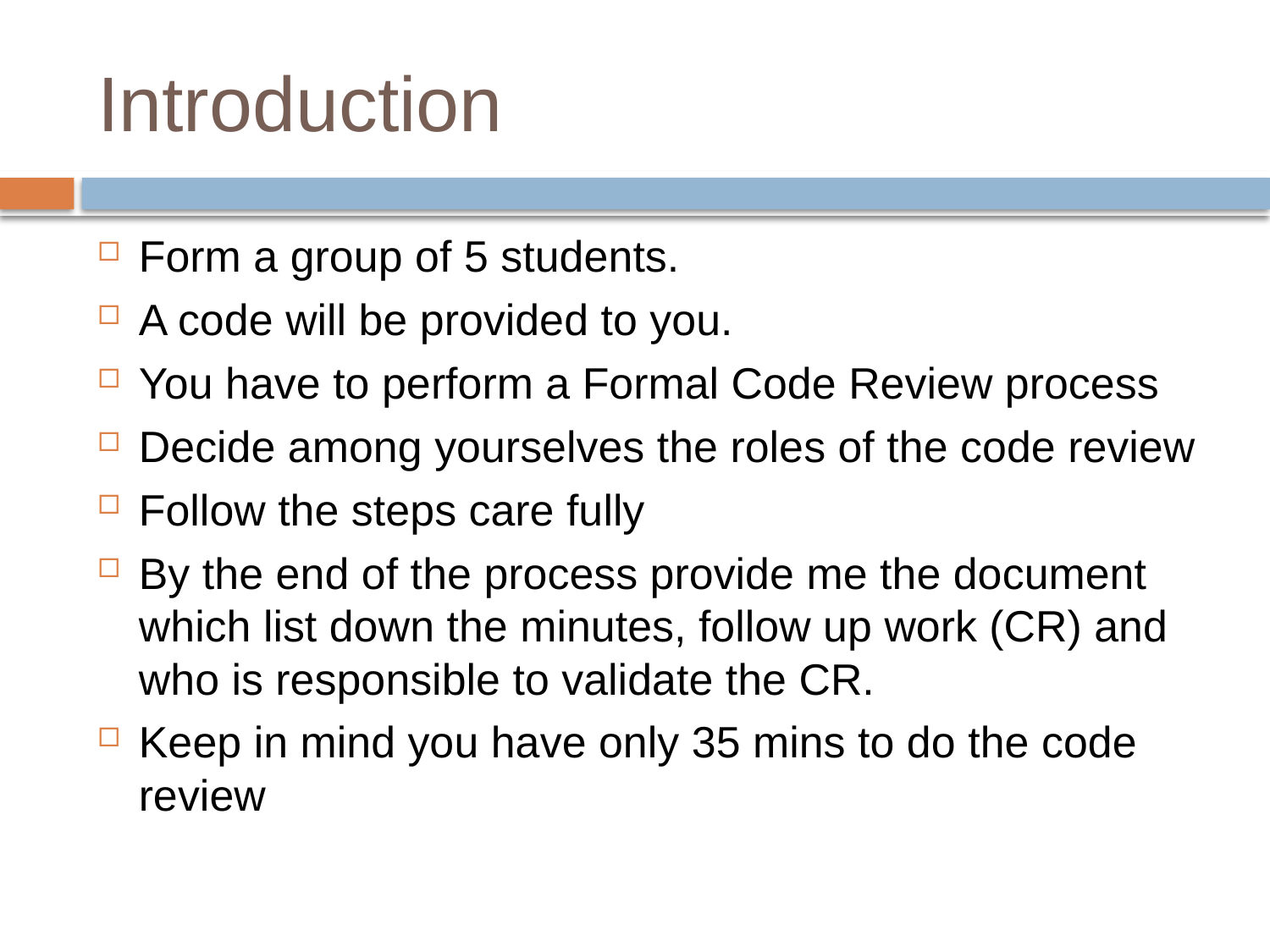

# Introduction
Form a group of 5 students.
A code will be provided to you.
You have to perform a Formal Code Review process
Decide among yourselves the roles of the code review
Follow the steps care fully
By the end of the process provide me the document which list down the minutes, follow up work (CR) and who is responsible to validate the CR.
Keep in mind you have only 35 mins to do the code review